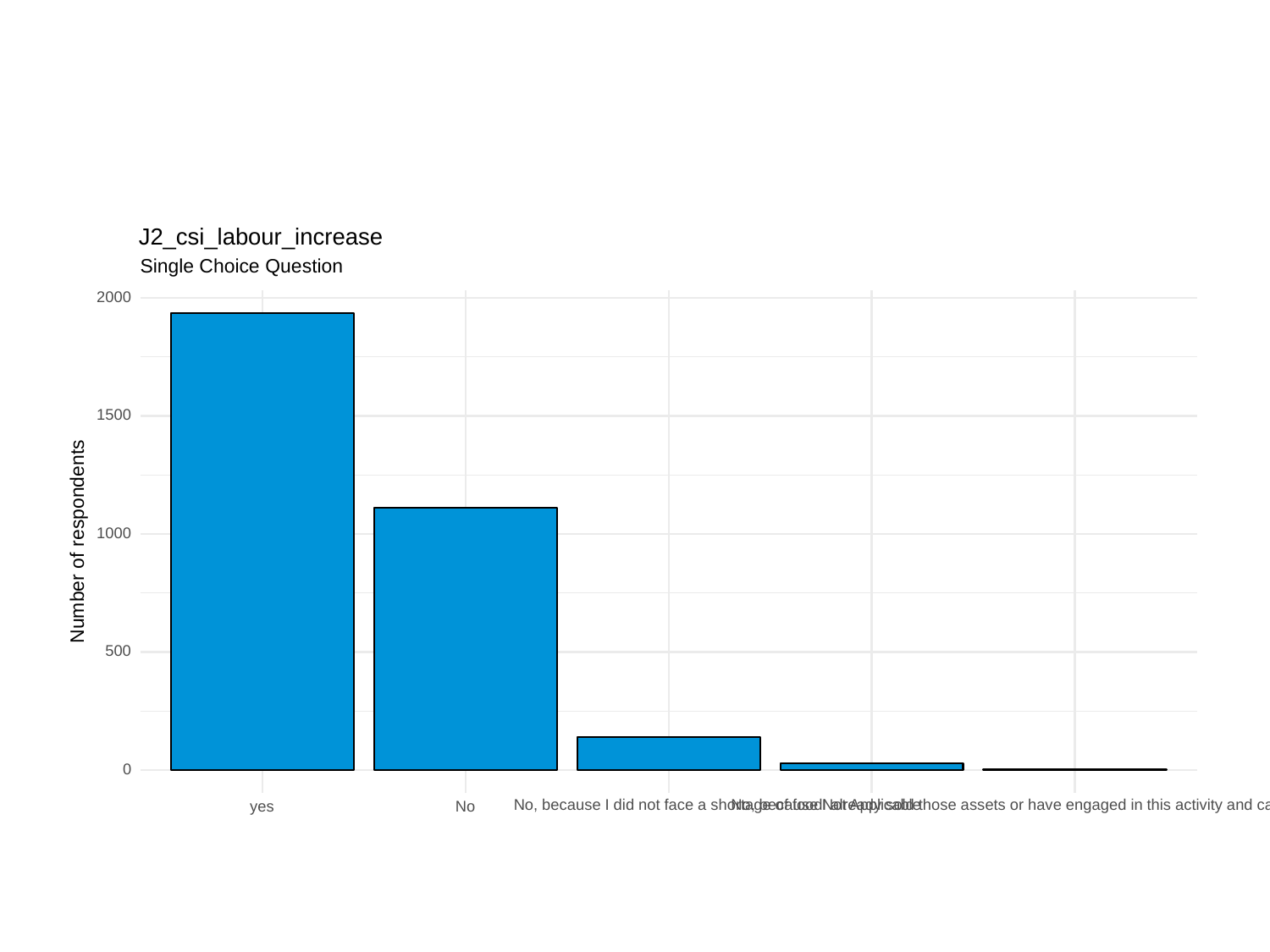

J2_csi_labour_increase
Single Choice Question

2000

1500

1000
Number of respondents

500

0

No, because I did not face a shortage of food
No, because I already sold those assets or have engaged in this activity and cannot continue to do it
Not Applicable
yes
No